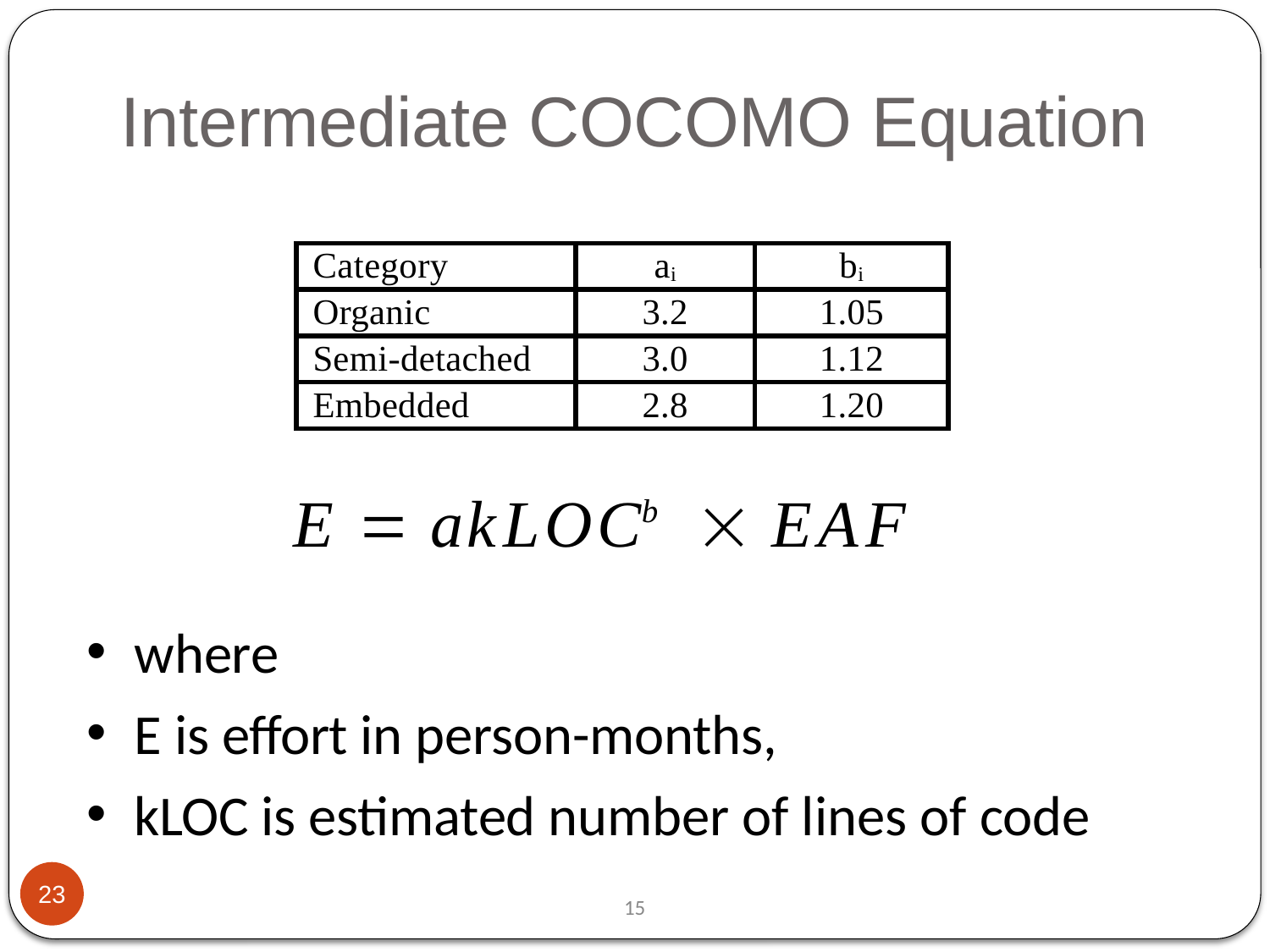

# Intermediate COCOMO Equation
| Category | ai | bi |
| --- | --- | --- |
| Organic | 3.2 | 1.05 |
| Semi-detached | 3.0 | 1.12 |
| Embedded | 2.8 | 1.20 |
E = akLOCb	× EAF
where
E is effort in person-months,
kLOC is estimated number of lines of code
23
15